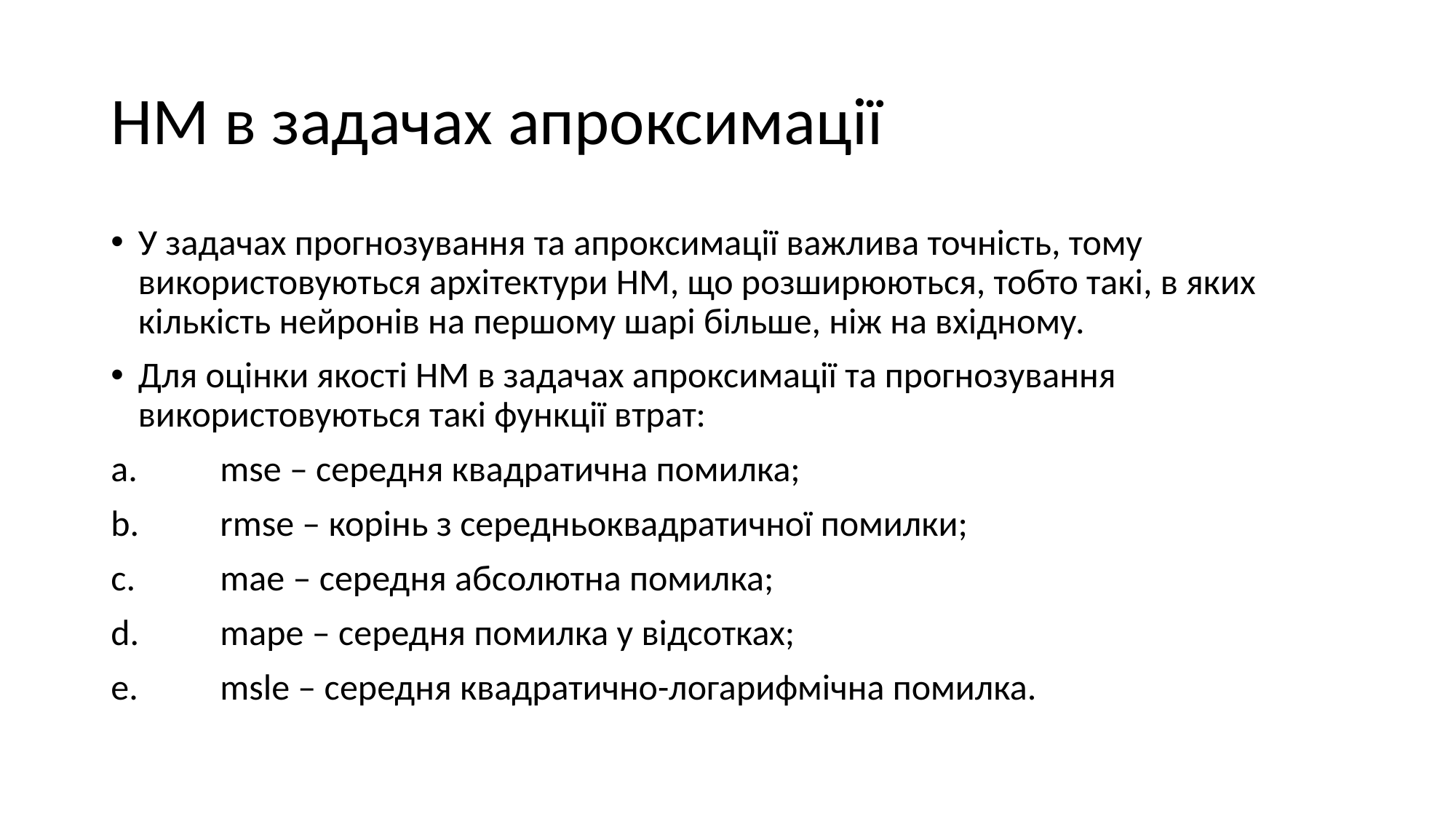

# НМ в задачах апроксимації
У задачах прогнозування та апроксимації важлива точність, тому використовуються архітектури НМ, що розширюються, тобто такі, в яких кількість нейронів на першому шарі більше, ніж на вхідному.
Для оцінки якості НМ в задачах апроксимації та прогнозування використовуються такі функції втрат:
a.	mse – середня квадратична помилка;
b.	rmse – корінь з середньоквадратичної помилки;
c.	mae – середня абсолютна помилка;
d.	mape – середня помилка у відсотках;
e.	msle – середня квадратично-логарифмічна помилка.